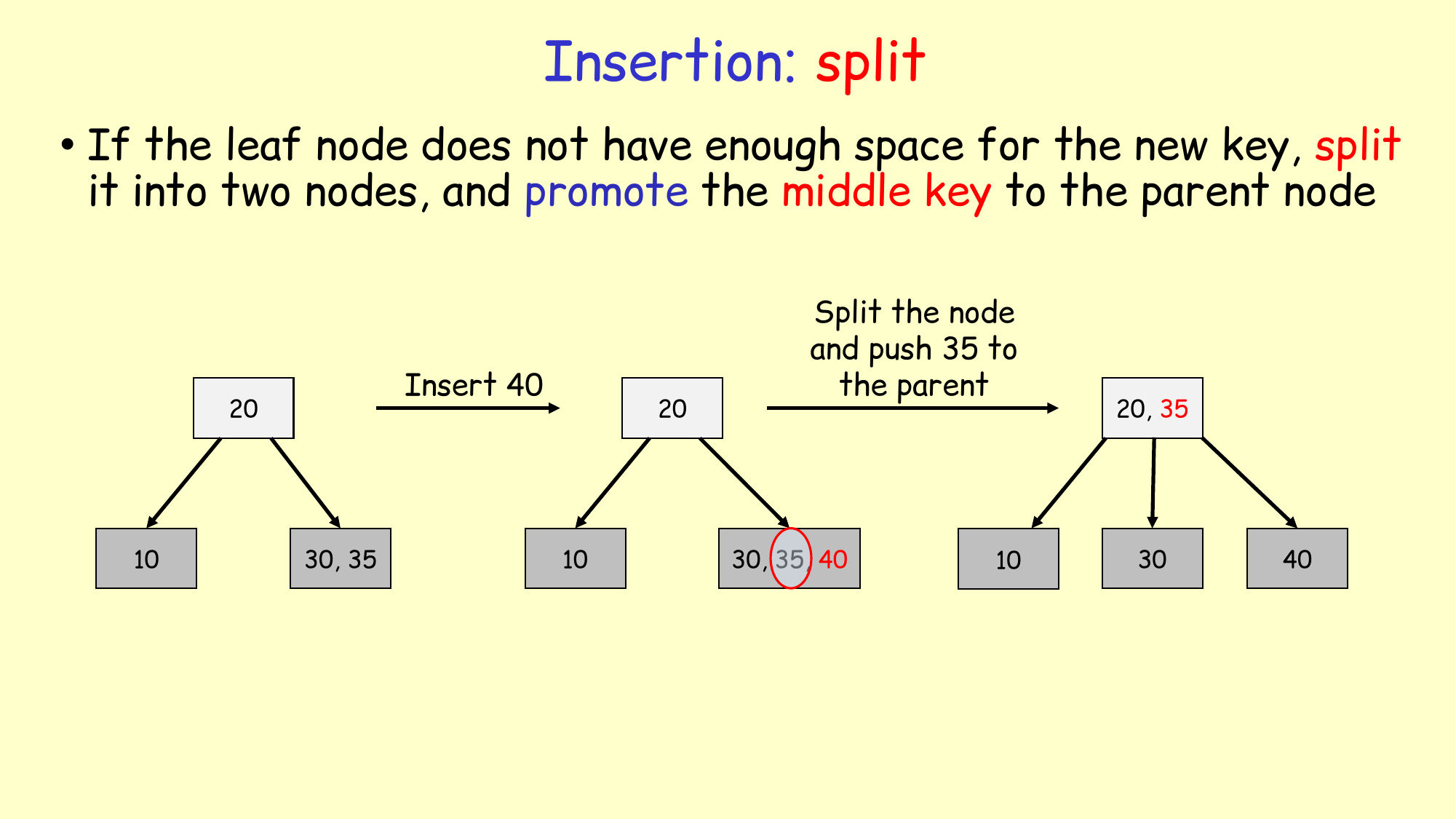

# Insertion: split
If the leaf node does not have enough space for the new key, split it into two nodes, and promote the middle key to the parent node
Split the node
and push 35 to
the parent
Insert 40
20
20
20, 35

10
30, 35
10
30, 35, 40
30
40
10